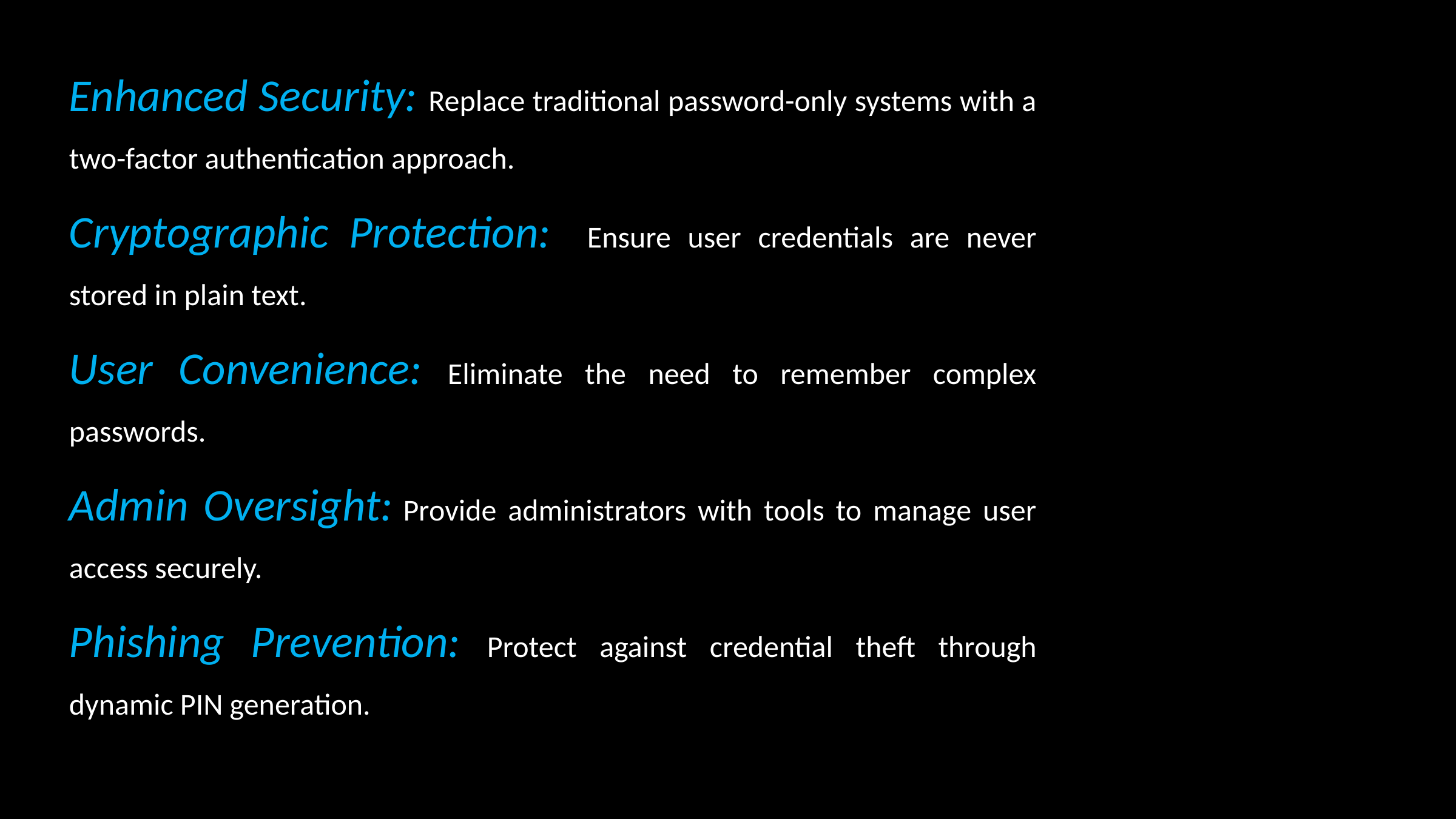

Enhanced Security: Replace traditional password-only systems with a two-factor authentication approach.
Cryptographic Protection:  Ensure user credentials are never stored in plain text.
User Convenience: Eliminate the need to remember complex passwords.
Admin Oversight: Provide administrators with tools to manage user access securely.
Phishing Prevention: Protect against credential theft through dynamic PIN generation.